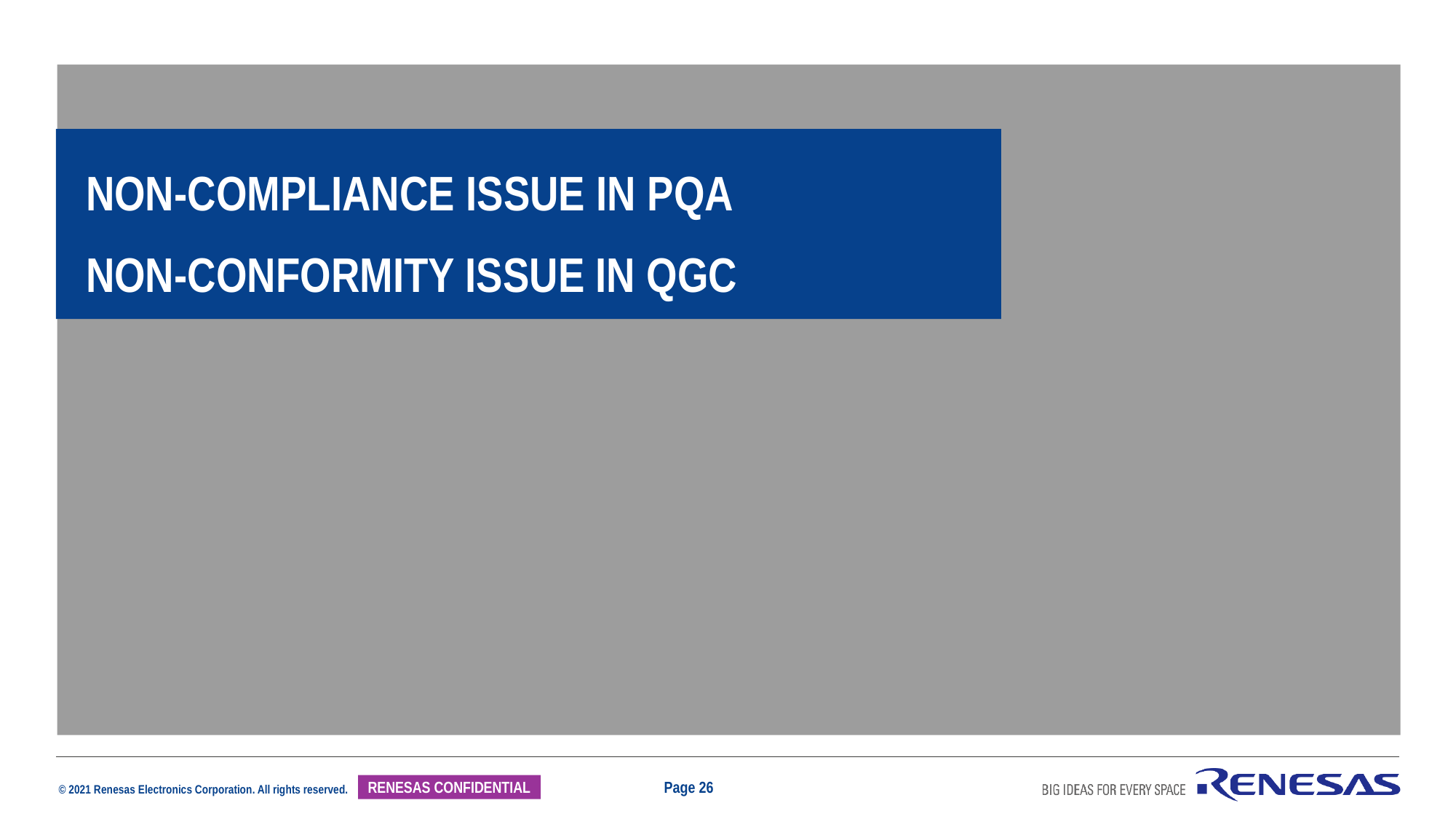

Non-compliance issue in pqa
Non-conformity issue in qgc